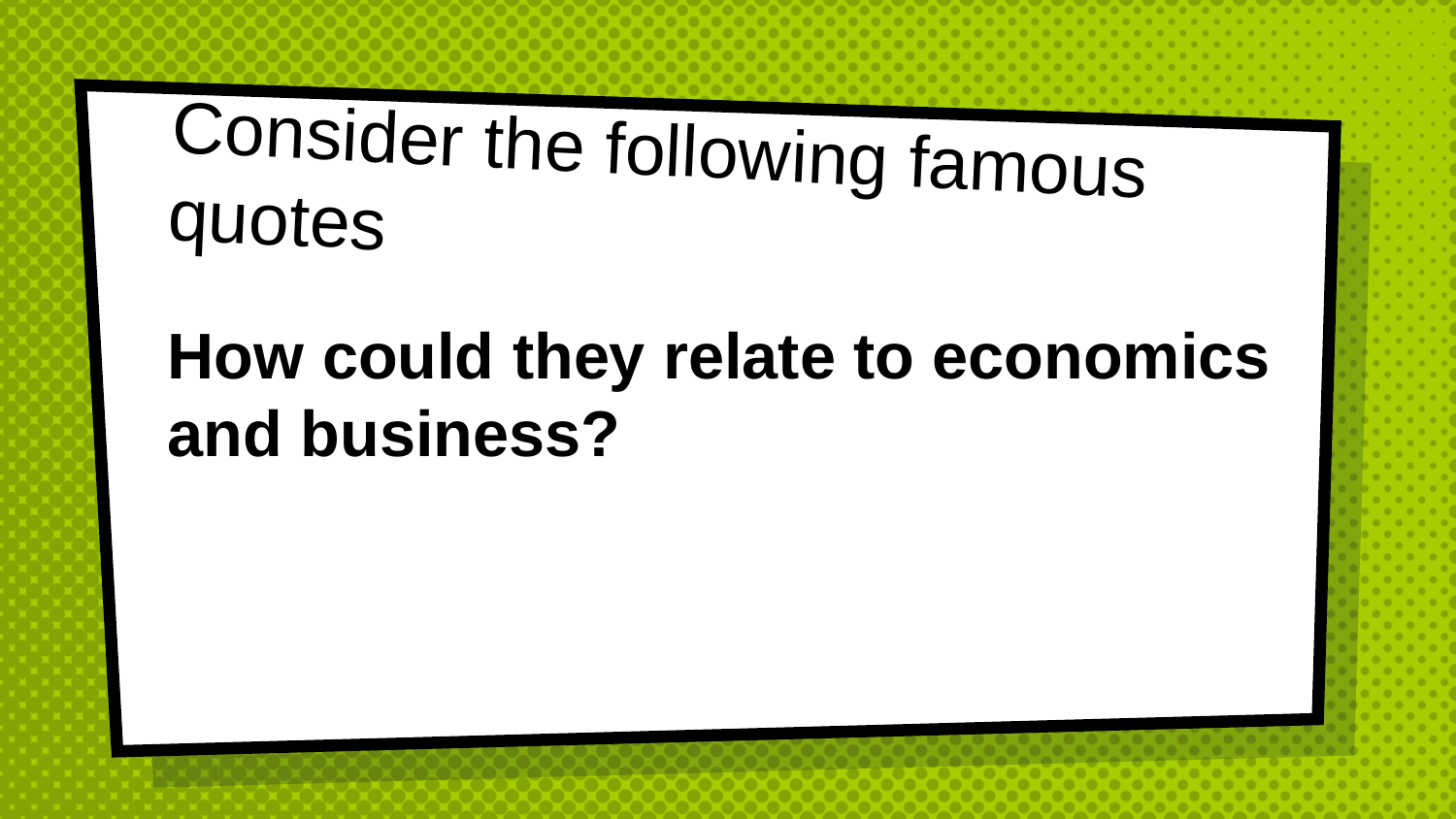

# Consider the following famous quotes
How could they relate to economics and business?